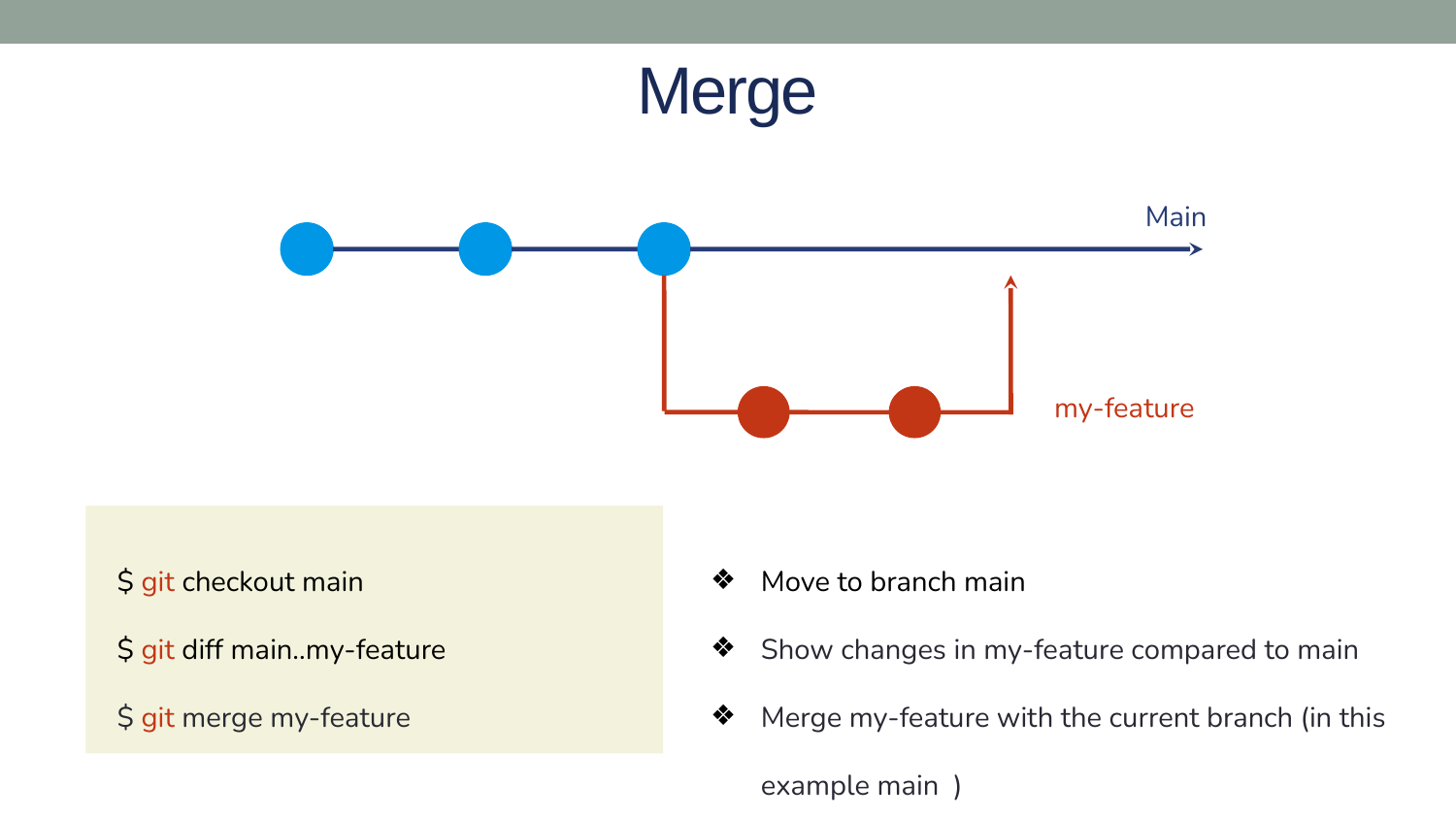

Merge
Main

my-feature

$ git checkout main
$ git diff main..my-feature
$ git merge my-feature
Move to branch main
Show changes in my-feature compared to main
Merge my-feature with the current branch (in this example main  )